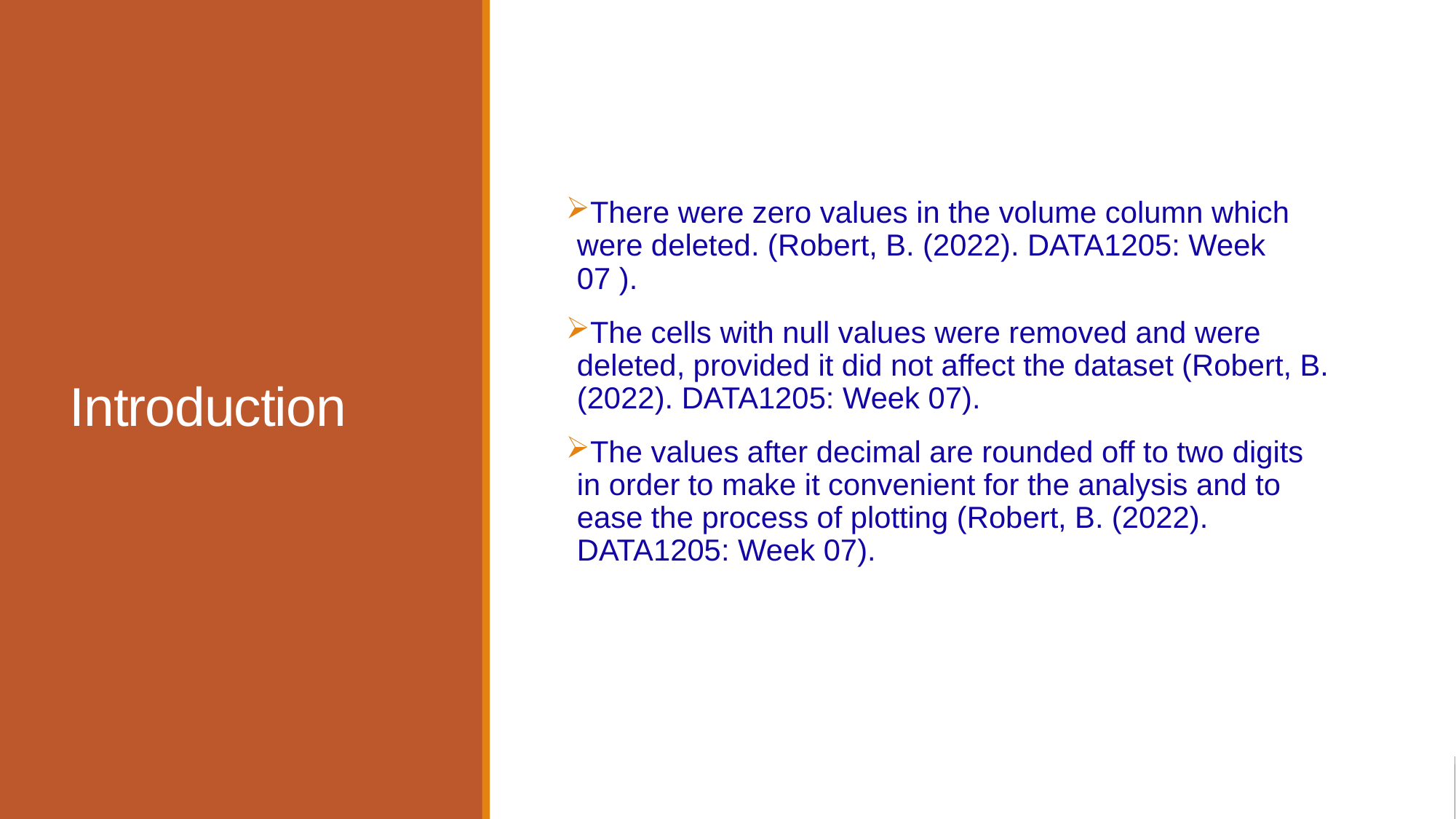

# Introduction
There were zero values in the volume column which were deleted. (Robert, B. (2022). DATA1205: Week 07 ).
The cells with null values were removed and were deleted, provided it did not affect the dataset (Robert, B. (2022). DATA1205: Week 07).
The values after decimal are rounded off to two digits in order to make it convenient for the analysis and to ease the process of plotting (Robert, B. (2022). DATA1205: Week 07).